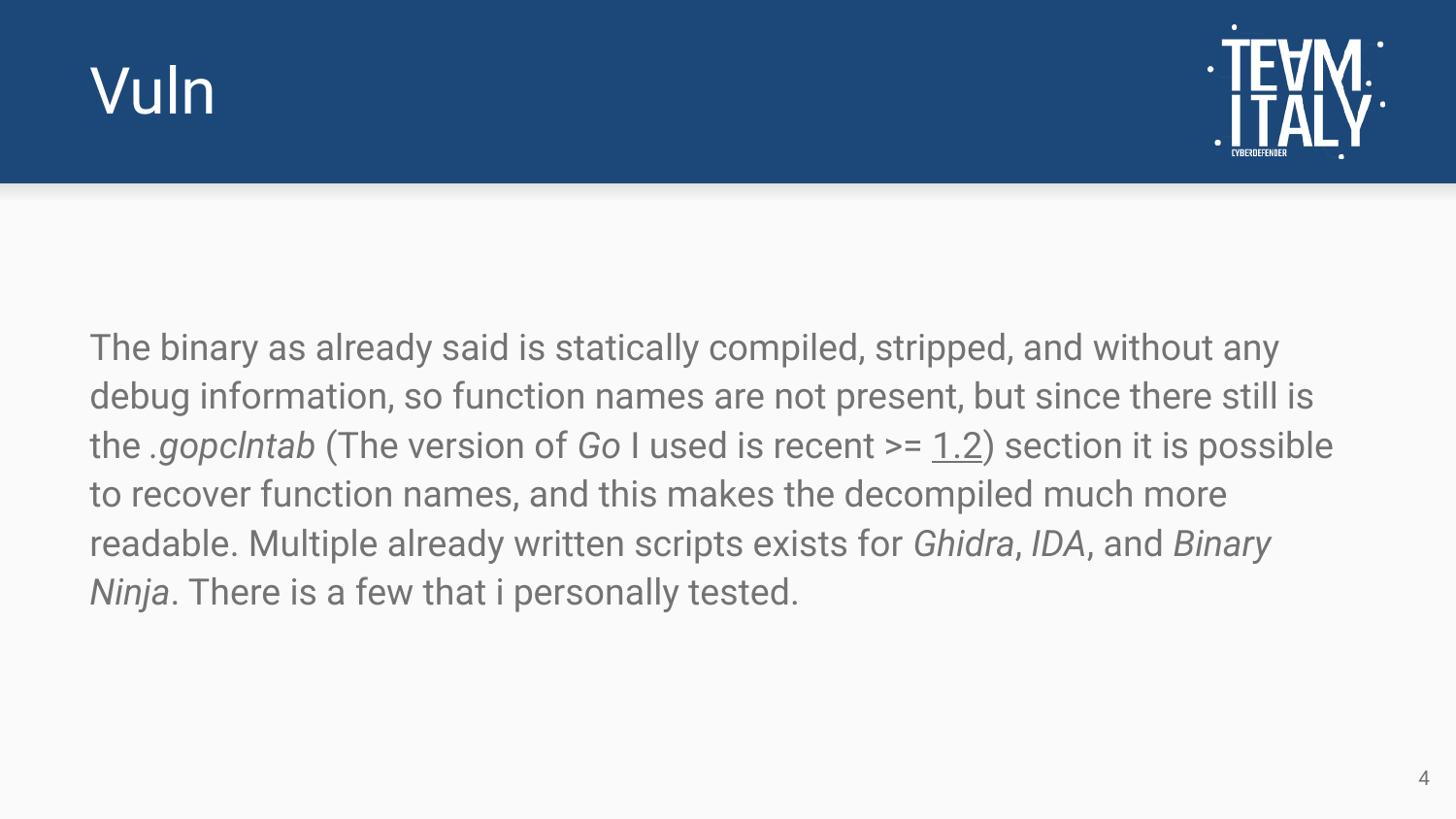

# Vuln
The binary as already said is statically compiled, stripped, and without any debug information, so function names are not present, but since there still is the .gopclntab (The version of Go I used is recent >= 1.2) section it is possible to recover function names, and this makes the decompiled much more readable. Multiple already written scripts exists for Ghidra, IDA, and Binary Ninja. There is a few that i personally tested.
4